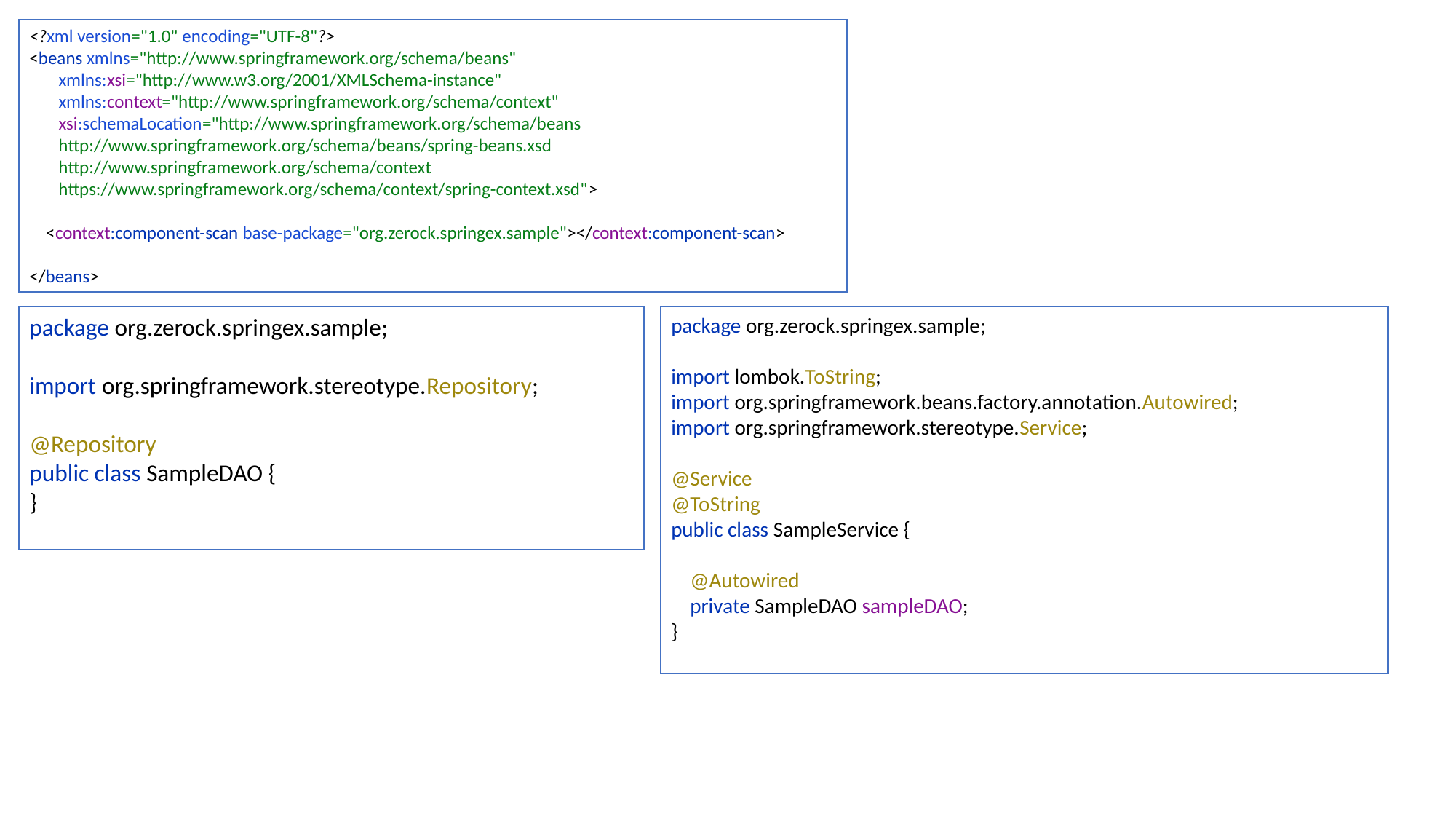

<?xml version="1.0" encoding="UTF-8"?>
<beans xmlns="http://www.springframework.org/schema/beans"
       xmlns:xsi="http://www.w3.org/2001/XMLSchema-instance"
       xmlns:context="http://www.springframework.org/schema/context"
       xsi:schemaLocation="http://www.springframework.org/schema/beans
       http://www.springframework.org/schema/beans/spring-beans.xsd
       http://www.springframework.org/schema/context
       https://www.springframework.org/schema/context/spring-context.xsd">
    <context:component-scan base-package="org.zerock.springex.sample"></context:component-scan>
</beans>
package org.zerock.springex.sample;
import org.springframework.stereotype.Repository;
@Repository
public class SampleDAO {
}
package org.zerock.springex.sample;
import lombok.ToString;
import org.springframework.beans.factory.annotation.Autowired;
import org.springframework.stereotype.Service;
@Service
@ToString
public class SampleService {
    @Autowired
    private SampleDAO sampleDAO;
}